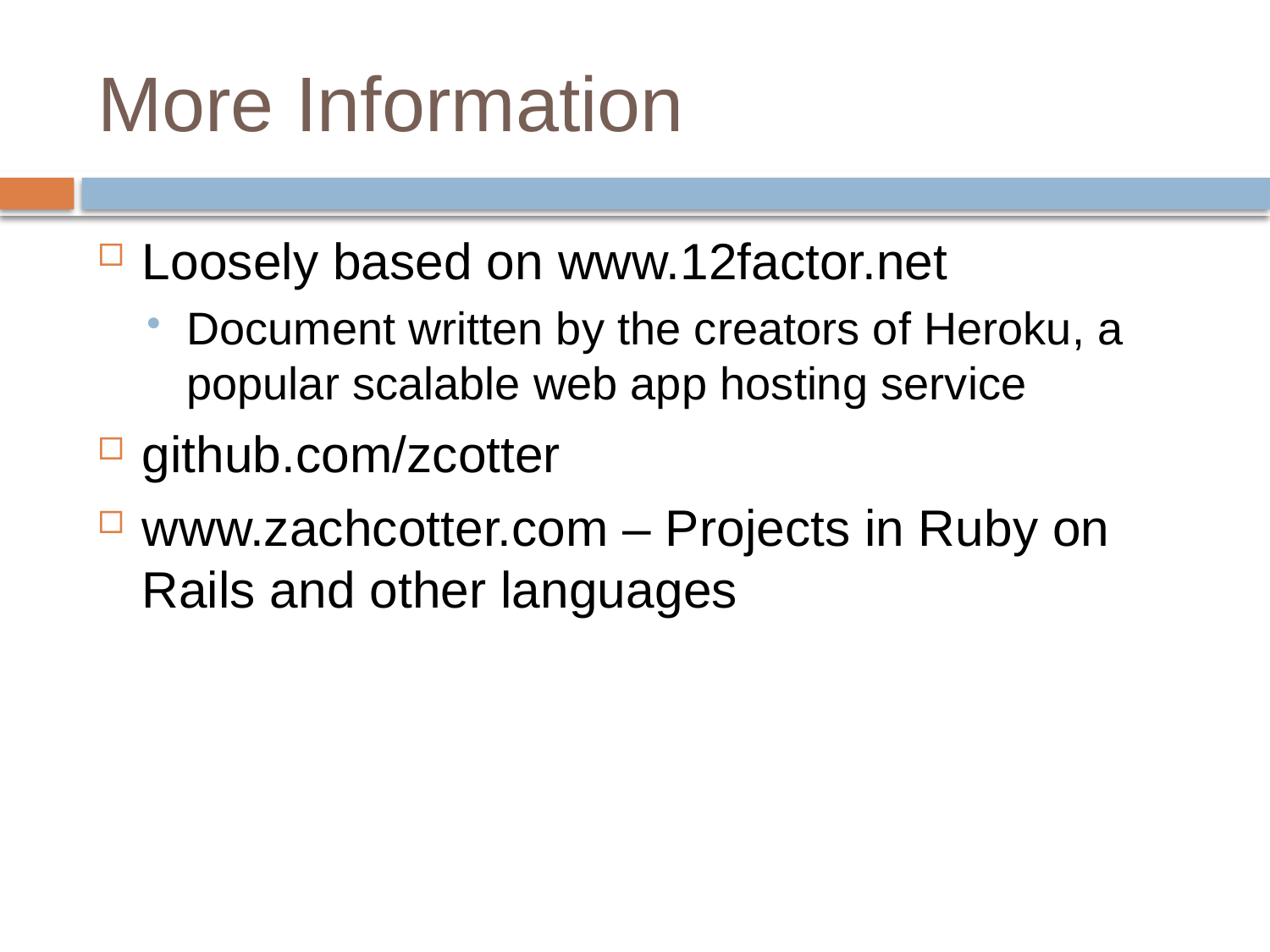

# More Information
Loosely based on www.12factor.net
Document written by the creators of Heroku, a popular scalable web app hosting service
github.com/zcotter
www.zachcotter.com – Projects in Ruby on Rails and other languages